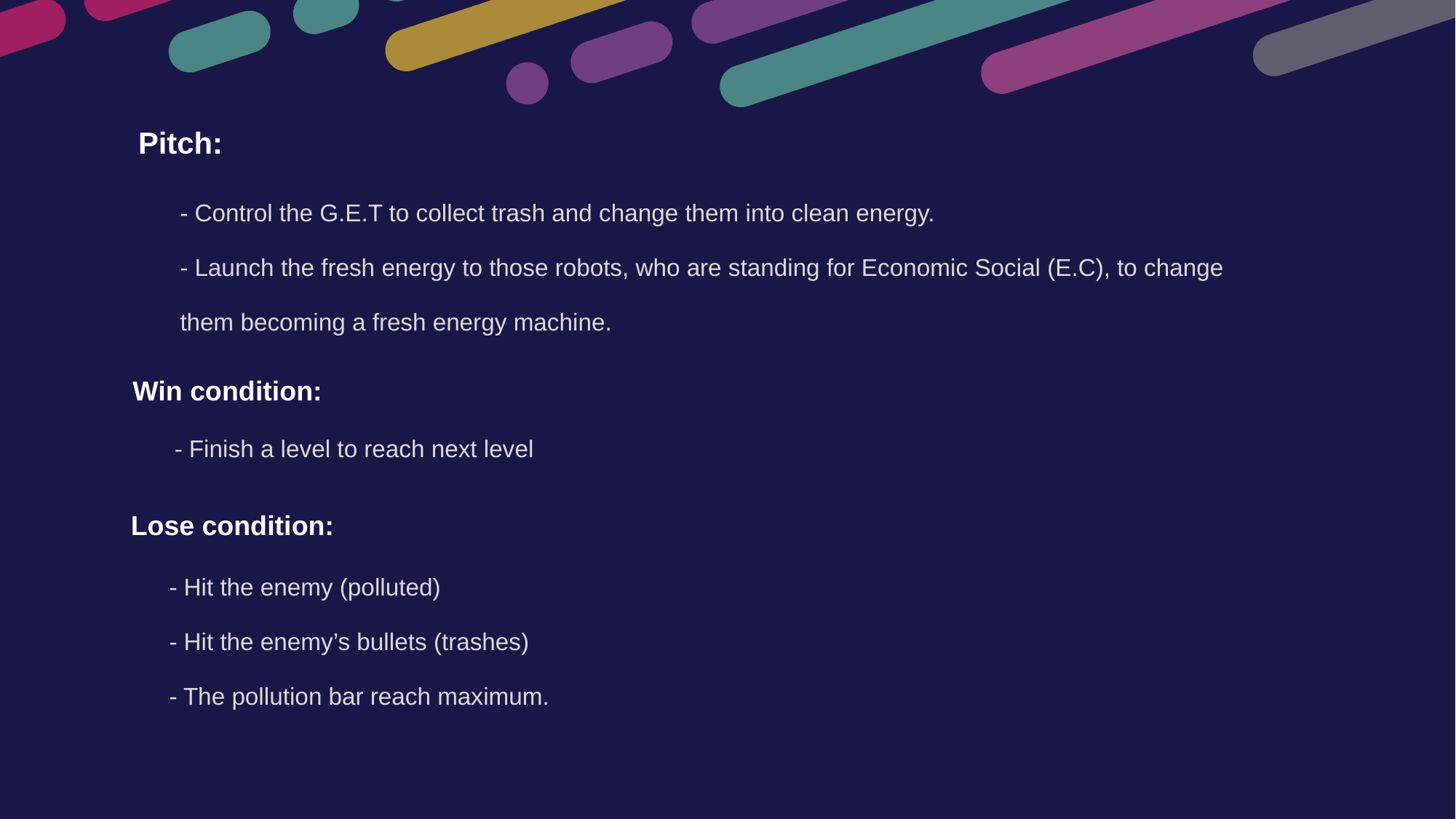

Pitch:
- Control the G.E.T to collect trash and change them into clean energy.
- Launch the fresh energy to those robots, who are standing for Economic Social (E.C), to change them becoming a fresh energy machine.
Win condition:
- Finish a level to reach next level
Lose condition:
- Hit the enemy (polluted)
- Hit the enemy’s bullets (trashes)
- The pollution bar reach maximum.